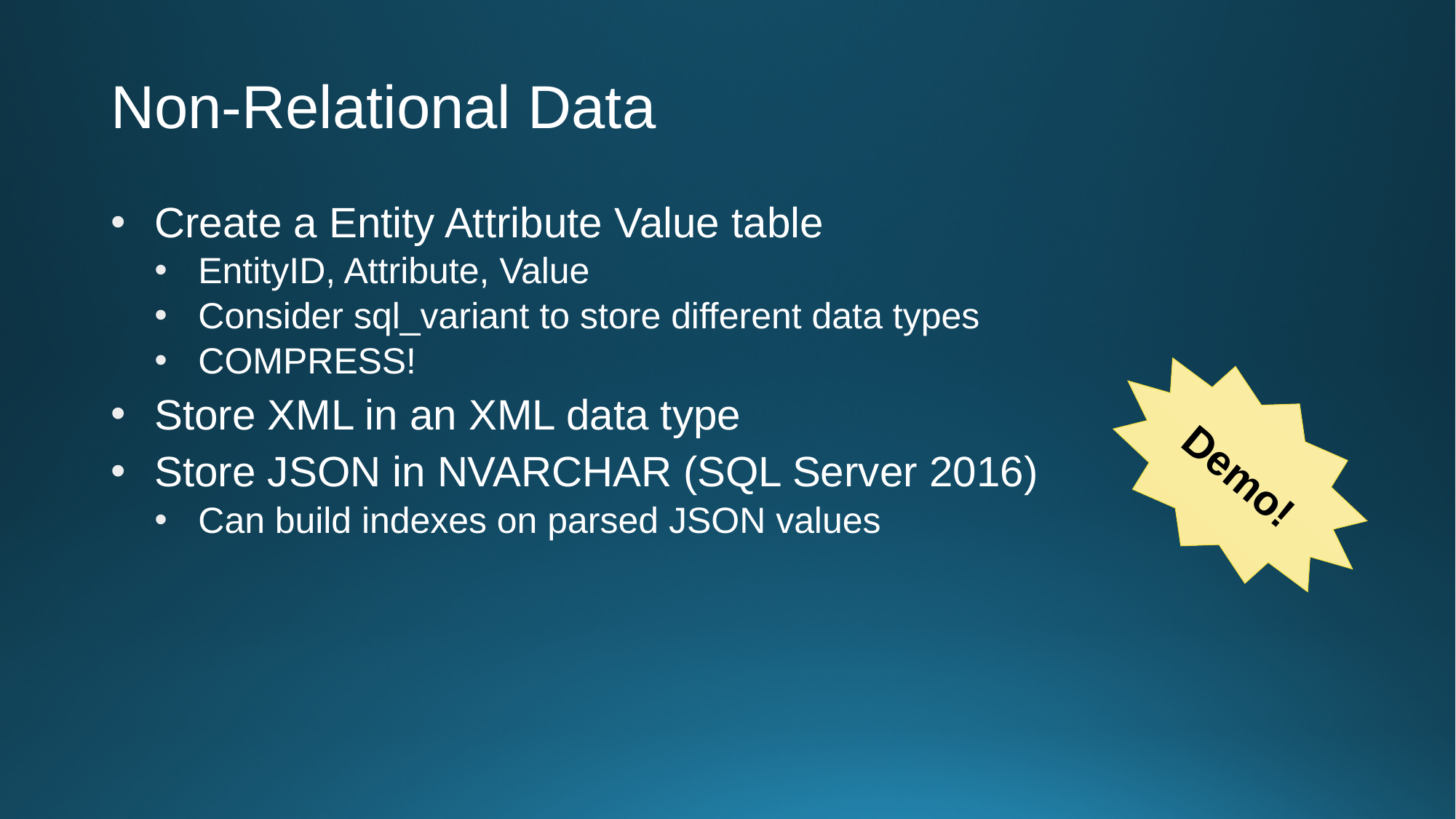

# Non-Relational Data
Create a Entity Attribute Value table
EntityID, Attribute, Value
Consider sql_variant to store different data types
COMPRESS!
Store XML in an XML data type
Store JSON in NVARCHAR (SQL Server 2016)
Can build indexes on parsed JSON values
Demo!